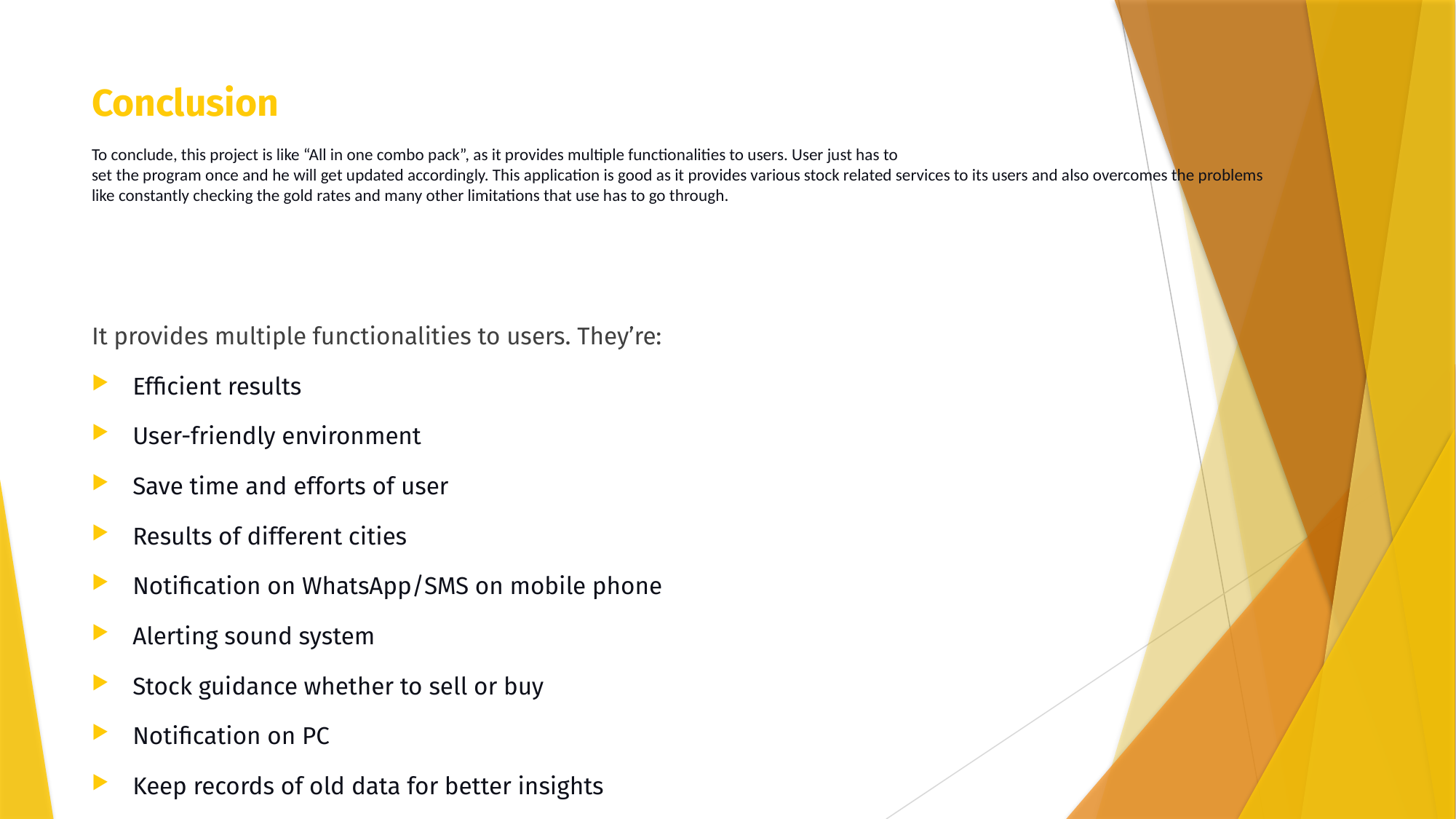

# Conclusion To conclude, this project is like “All in one combo pack”, as it provides multiple functionalities to users. User just has to set the program once and he will get updated accordingly. This application is good as it provides various stock related services to its users and also overcomes the problems like constantly checking the gold rates and many other limitations that use has to go through.

It provides multiple functionalities to users. They’re:
Efficient results
User-friendly environment
Save time and efforts of user
Results of different cities
Notification on WhatsApp/SMS on mobile phone
Alerting sound system
Stock guidance whether to sell or buy
Notification on PC
Keep records of old data for better insights